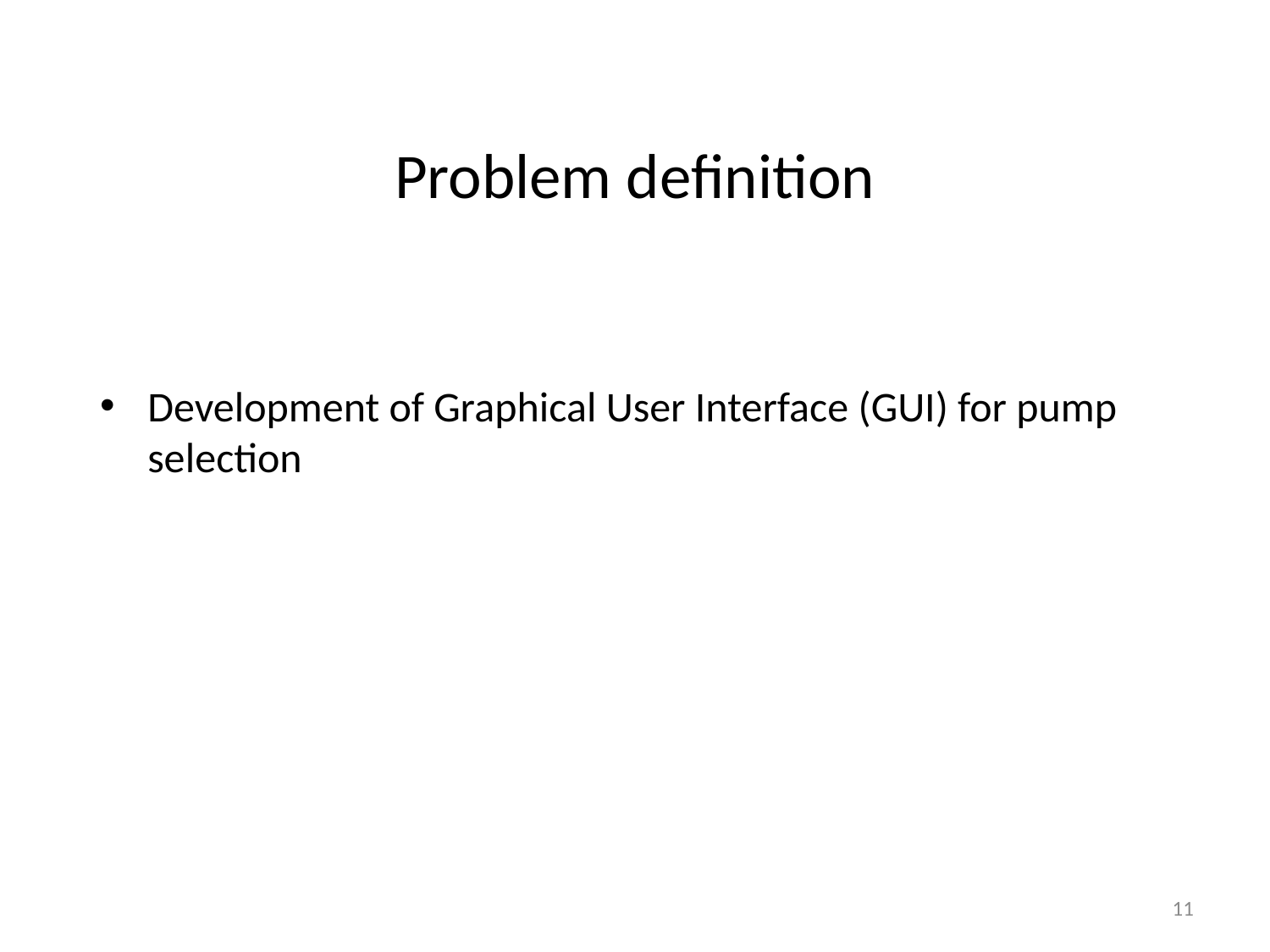

# Problem definition
Development of Graphical User Interface (GUI) for pump selection
11